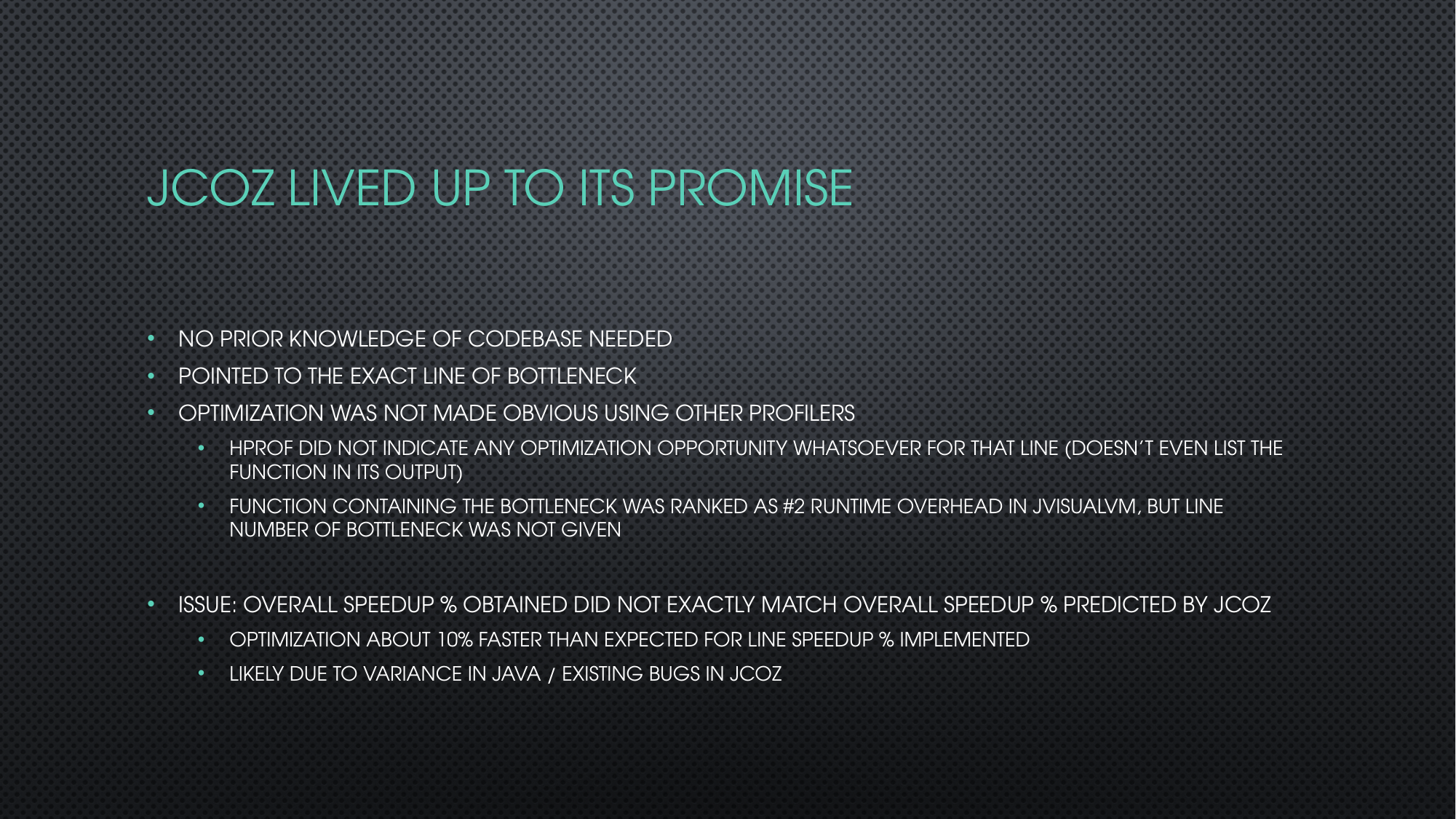

# JCOZ lived up to its promise
No prior knowledge of codebase needed
Pointed to the exact line of bottleneck
Optimization was not made obvious using other profilers
HPROF did not indicate any optimization opportunity whatsoever for that line (doesn’t even list the function in its output)
Function containing the bottleneck was ranked as #2 runtime overhead in JVisualVM, but line number of bottleneck was not given

Issue: Overall speedup % obtained did not exactly match overall speedup % predicted by JCOZ
Optimization about 10% faster than expected for line speedup % implemented
Likely due to variance in Java / existing bugs in JCOZ